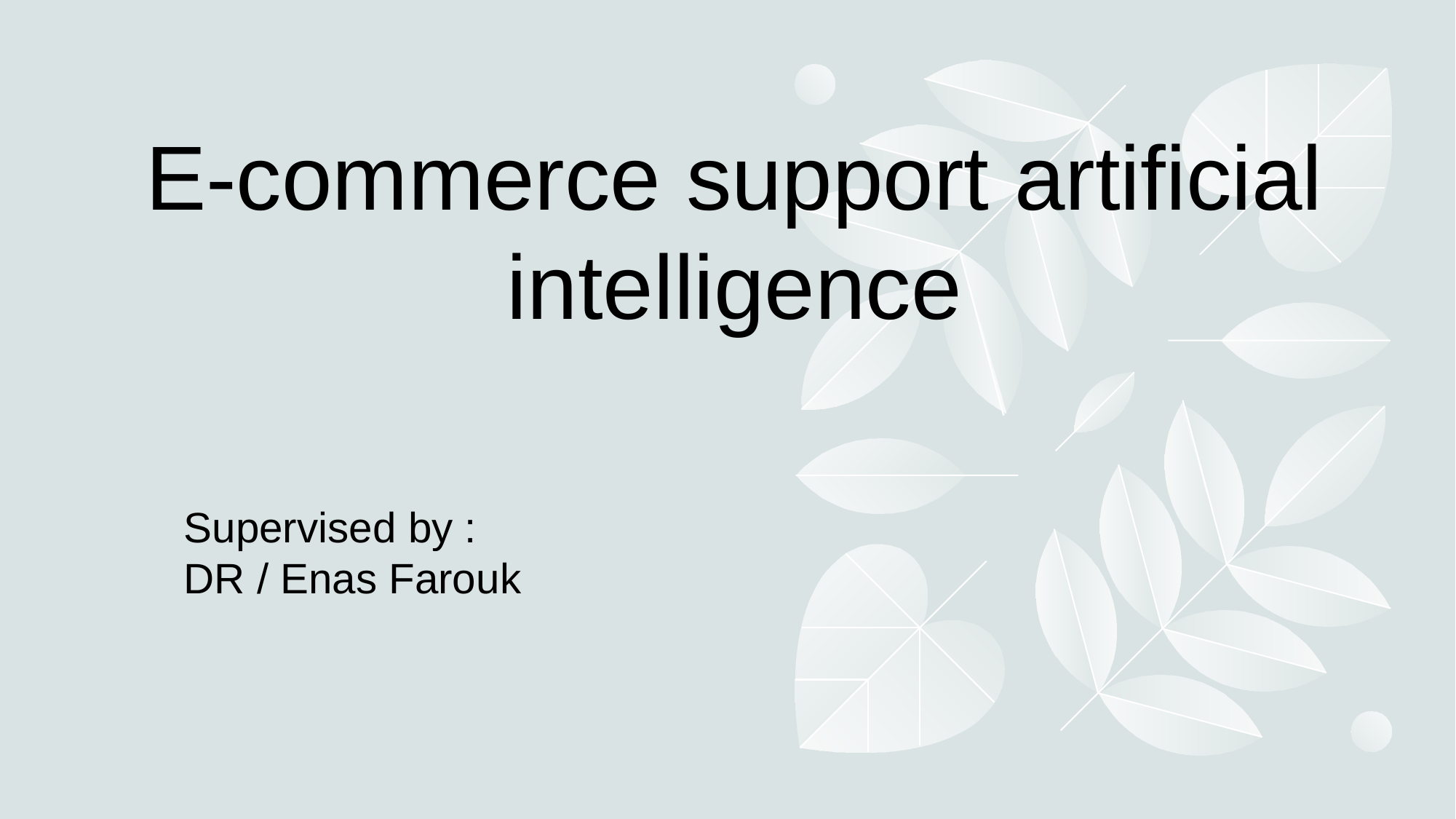

# E-commerce support artificial intelligence
Supervised by :
DR / Enas Farouk